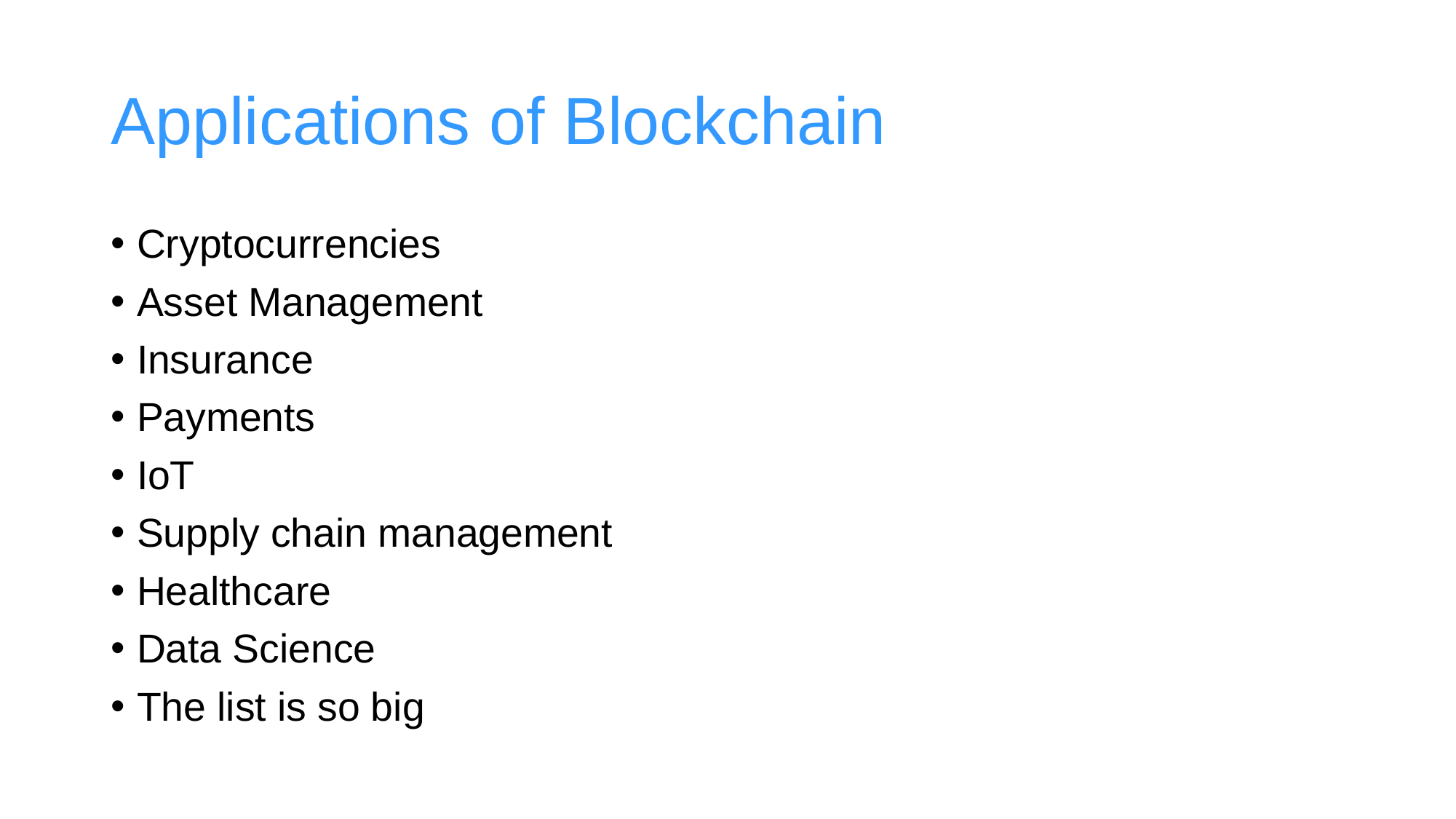

# Applications of Blockchain
Cryptocurrencies
Asset Management
Insurance
Payments
IoT
Supply chain management
Healthcare
Data Science
The list is so big